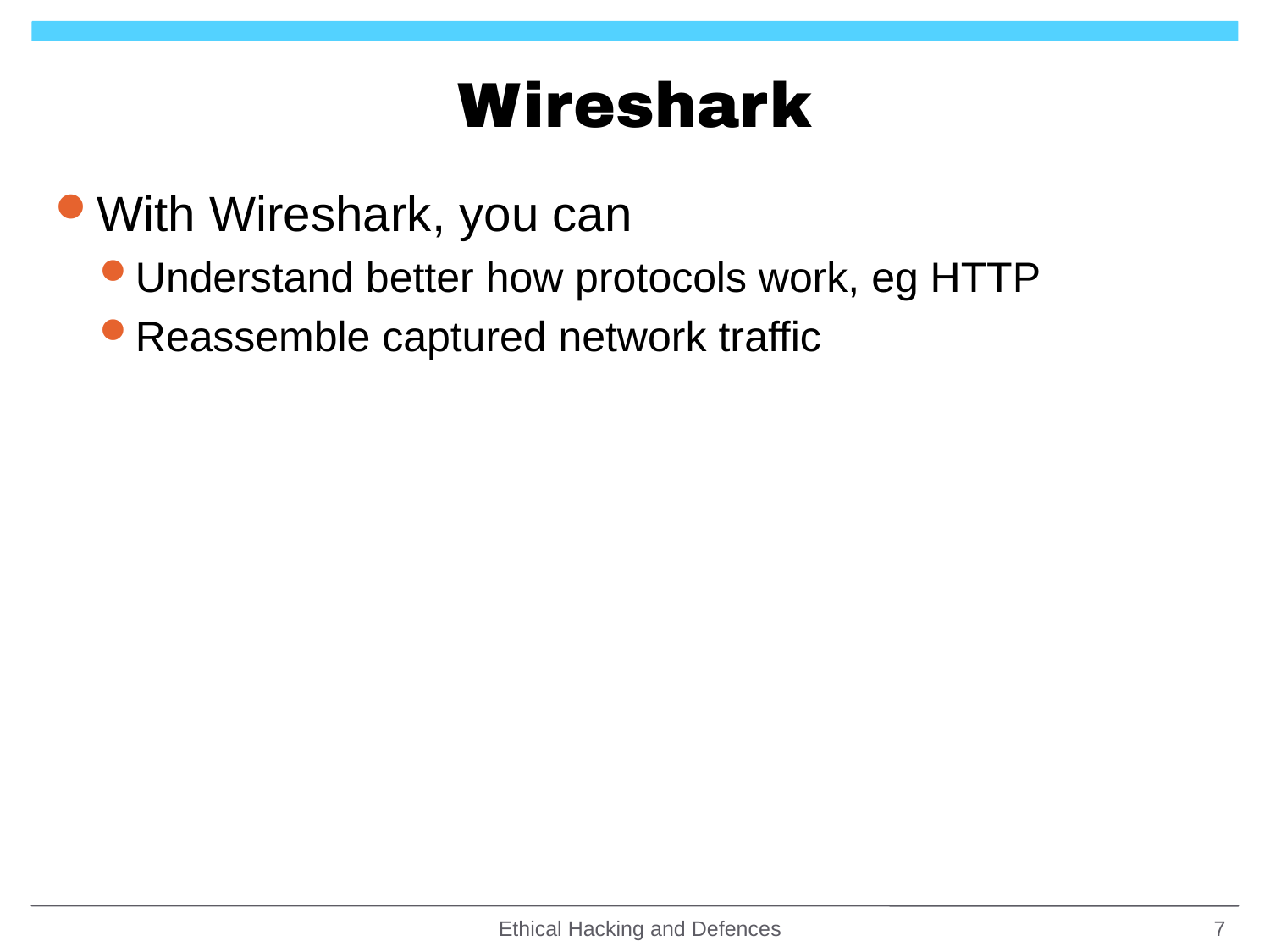

# Wireshark
With Wireshark, you can
Understand better how protocols work, eg HTTP
Reassemble captured network traffic
Ethical Hacking and Defences
7